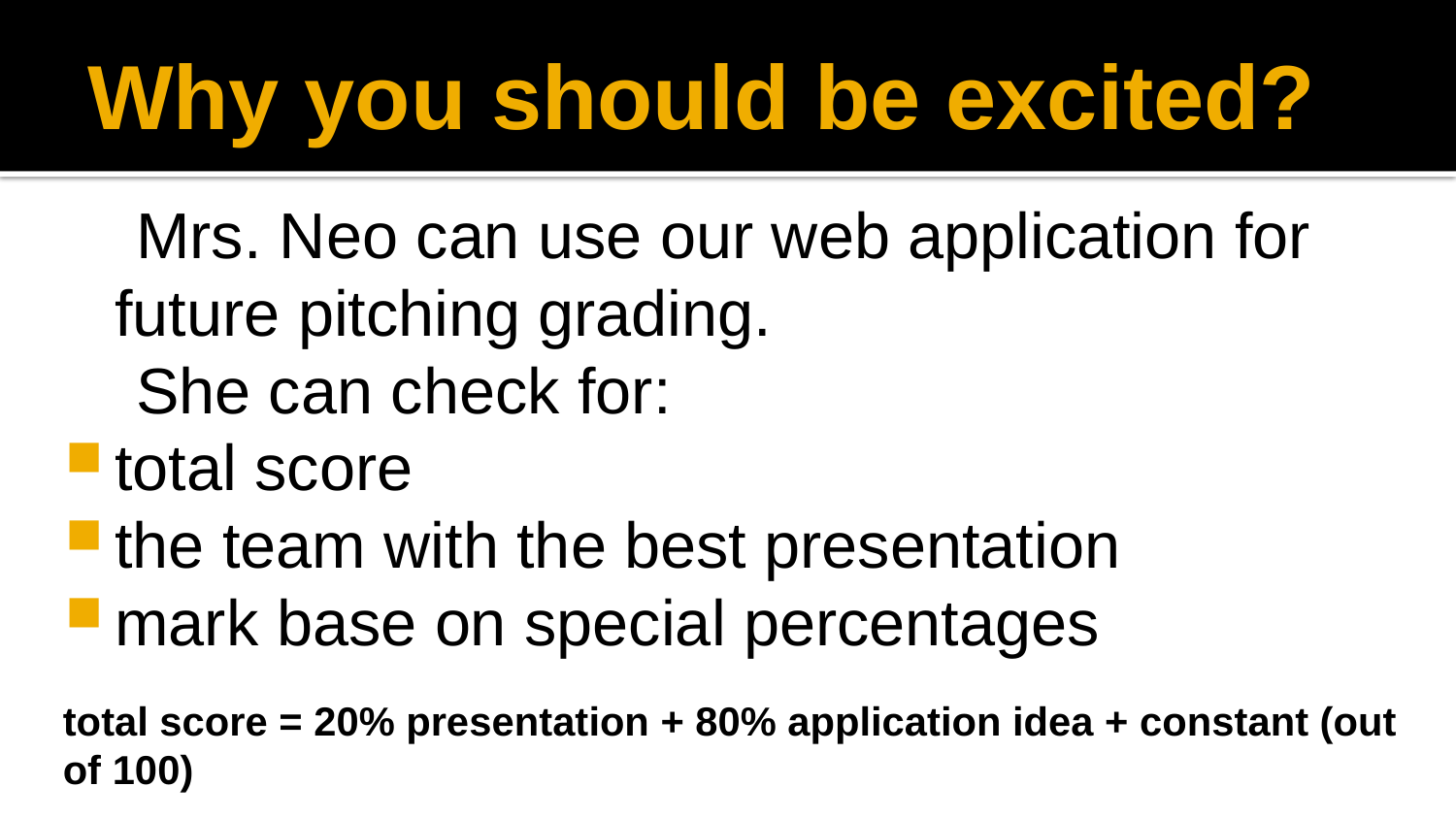

# Why you should be excited?
    Mrs. Neo can use our web application for future pitching grading.
    She can check for:
total score
the team with the best presentation
mark base on special percentages

total score = 20% presentation + 80% application idea + constant (out of 100)
total score = 0% presentation + 0% application idea + 100 (out of 100)